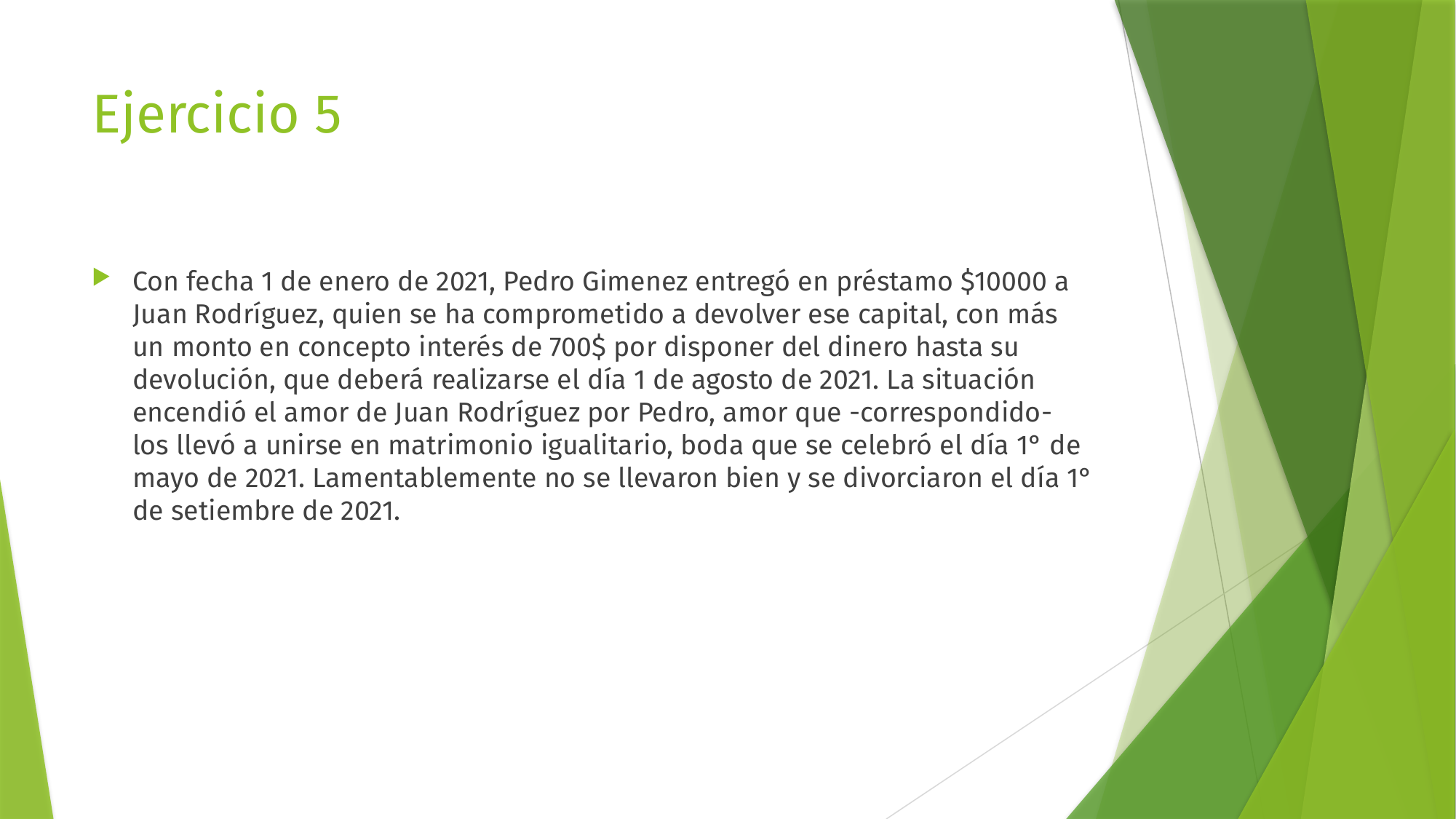

# Ejercicio 5
Con fecha 1 de enero de 2021, Pedro Gimenez entregó en préstamo $10000 a Juan Rodríguez, quien se ha comprometido a devolver ese capital, con más un monto en concepto interés de 700$ por disponer del dinero hasta su devolución, que deberá realizarse el día 1 de agosto de 2021. La situación encendió el amor de Juan Rodríguez por Pedro, amor que -correspondido- los llevó a unirse en matrimonio igualitario, boda que se celebró el día 1° de mayo de 2021. Lamentablemente no se llevaron bien y se divorciaron el día 1° de setiembre de 2021.